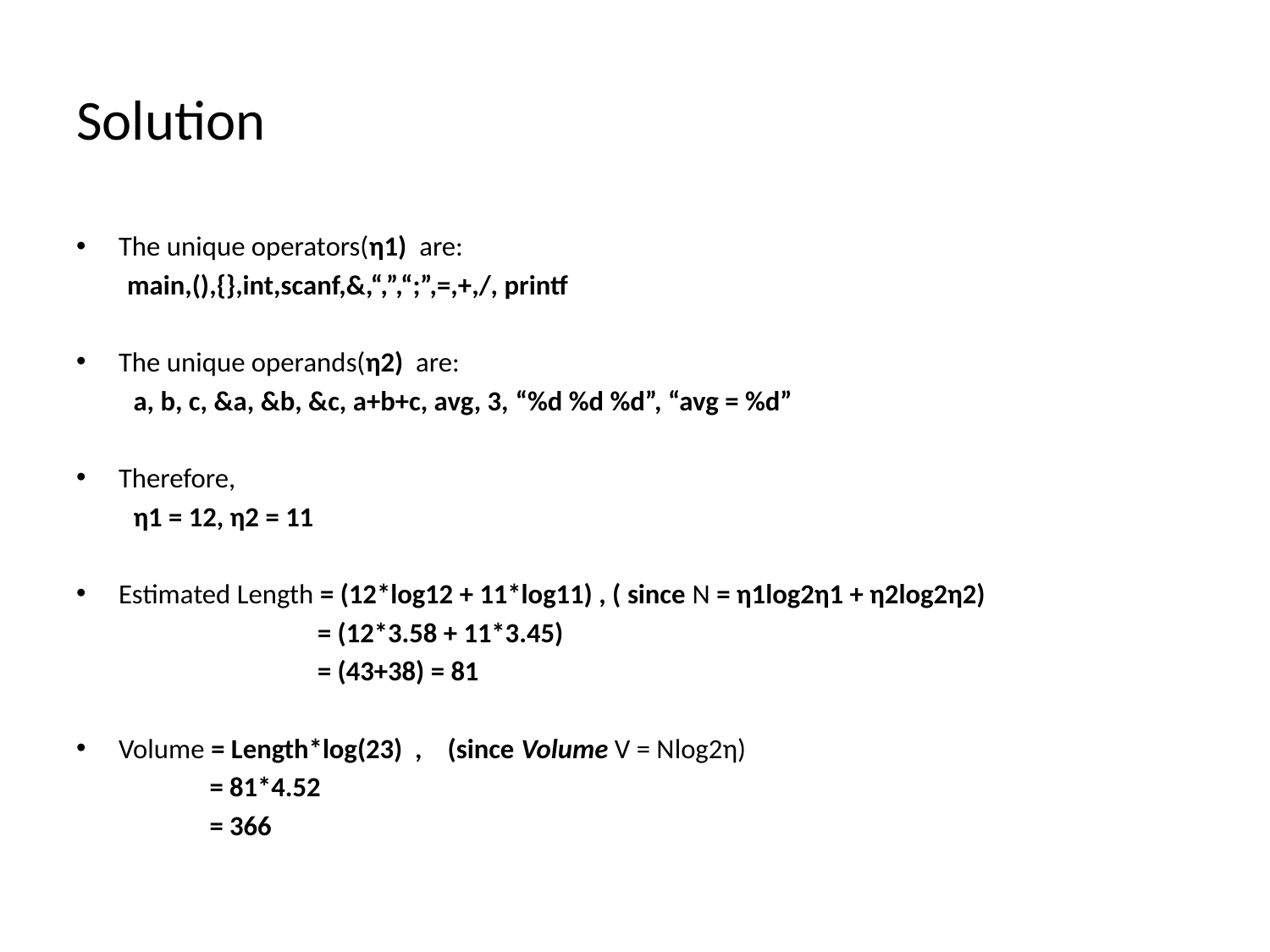

# Solution
The unique operators(η1)  are:
        main,(),{},int,scanf,&,“,”,“;”,=,+,/, printf

The unique operands(η2)  are:
         a, b, c, &a, &b, &c, a+b+c, avg, 3, “%d %d %d”, “avg = %d”

Therefore,
         η1 = 12, η2 = 11

Estimated Length = (12*log12 + 11*log11) , ( since N = η1log2η1 + η2log2η2)
                                      = (12*3.58 + 11*3.45)
                                      = (43+38) = 81

Volume = Length*log(23)  ,    (since Volume V = Nlog2η)
                     = 81*4.52
                     = 366